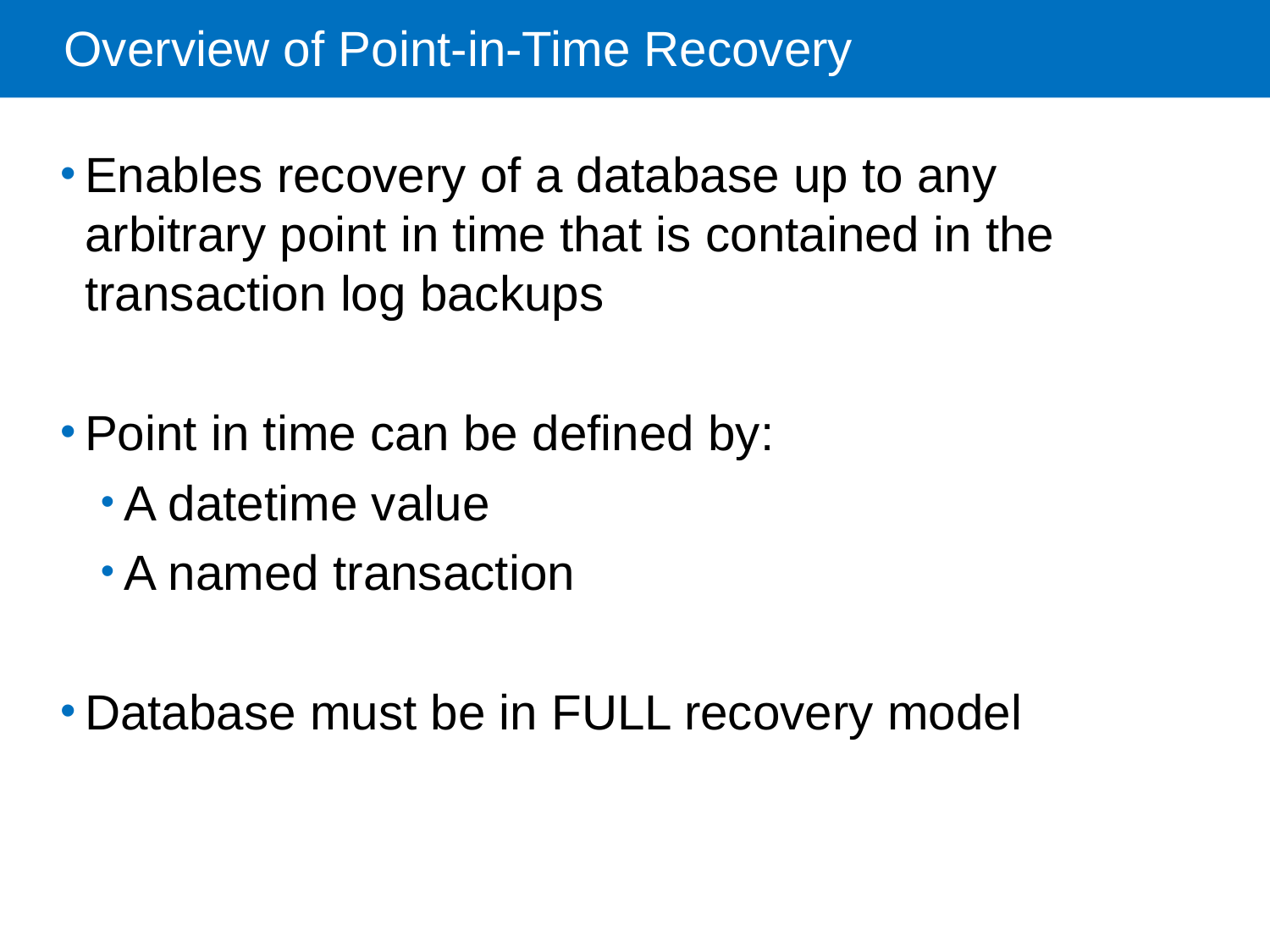

# Overview of Point-in-Time Recovery
Enables recovery of a database up to any arbitrary point in time that is contained in the transaction log backups

Point in time can be defined by:
A datetime value
A named transaction

Database must be in FULL recovery model